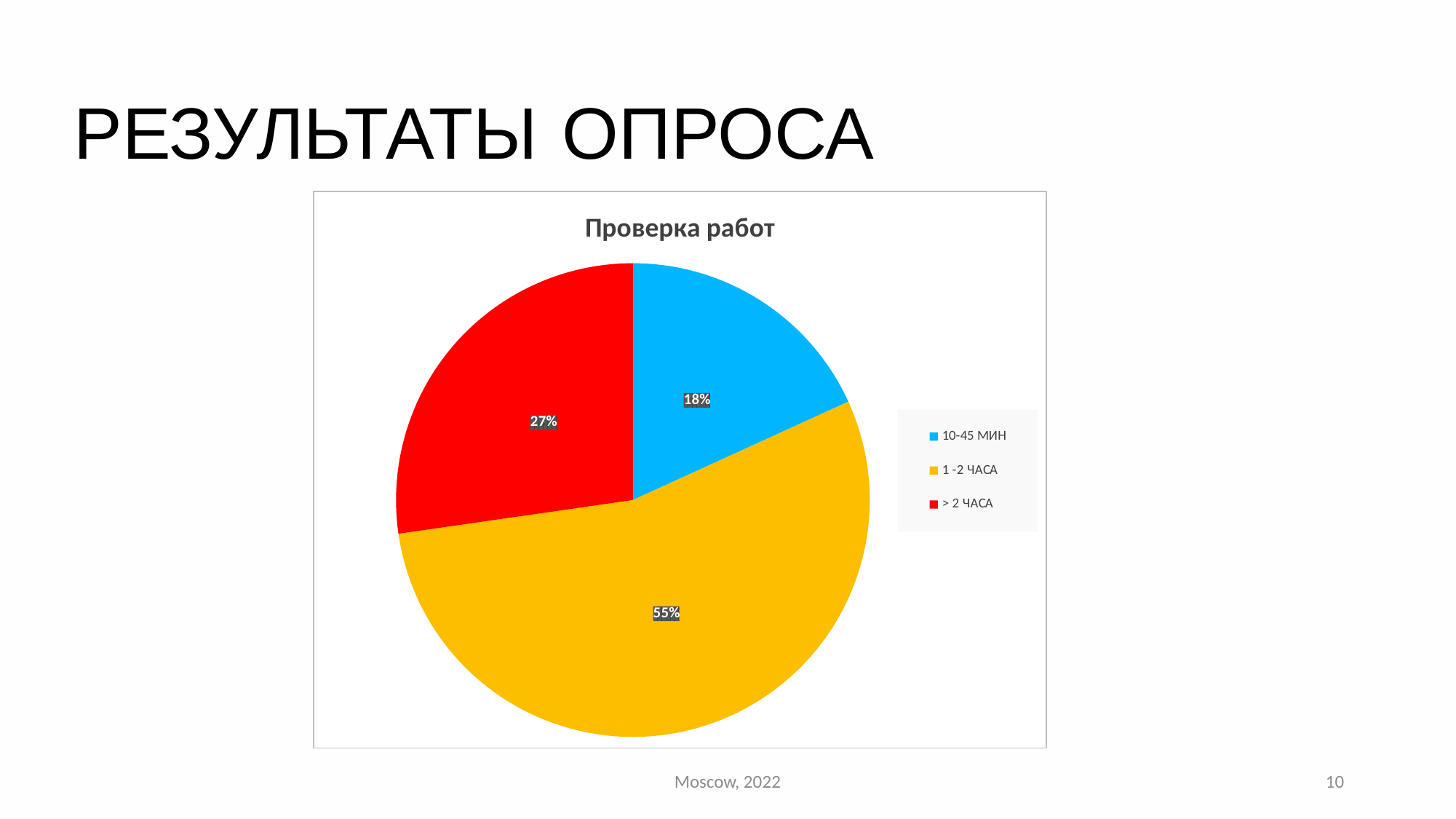

РЕЗУЛЬТАТЫ ОПРОСА

### Chart:

| Category | Проверка работ |
|---|---|
| 10-45 МИН | 2.0 |
| 1 -2 ЧАСА | 6.0 |
| > 2 ЧАСА | 3.0 |
Moscow, 2022
10